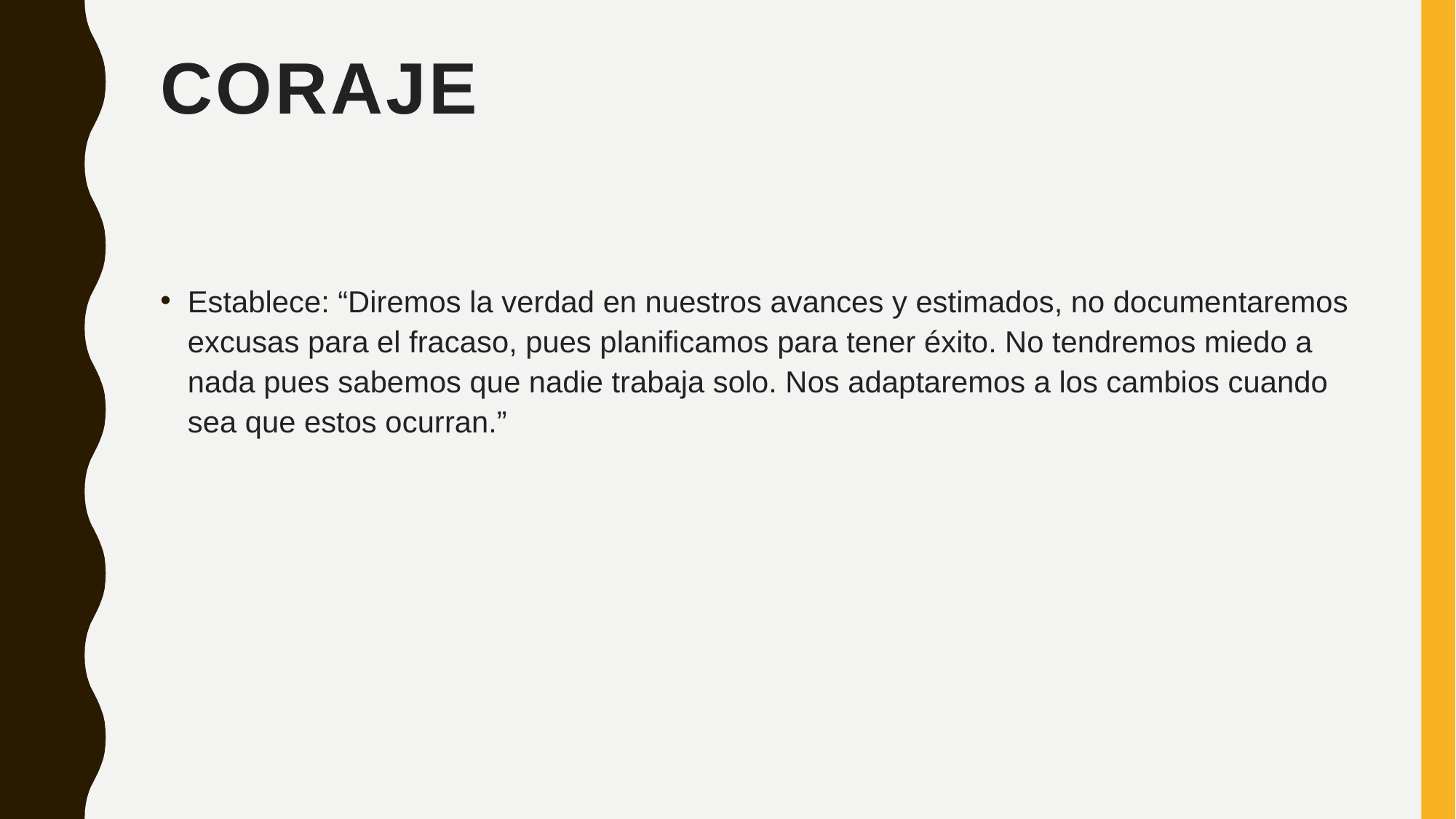

# Coraje
Establece: “Diremos la verdad en nuestros avances y estimados, no documentaremos excusas para el fracaso, pues planificamos para tener éxito. No tendremos miedo a nada pues sabemos que nadie trabaja solo. Nos adaptaremos a los cambios cuando sea que estos ocurran.”